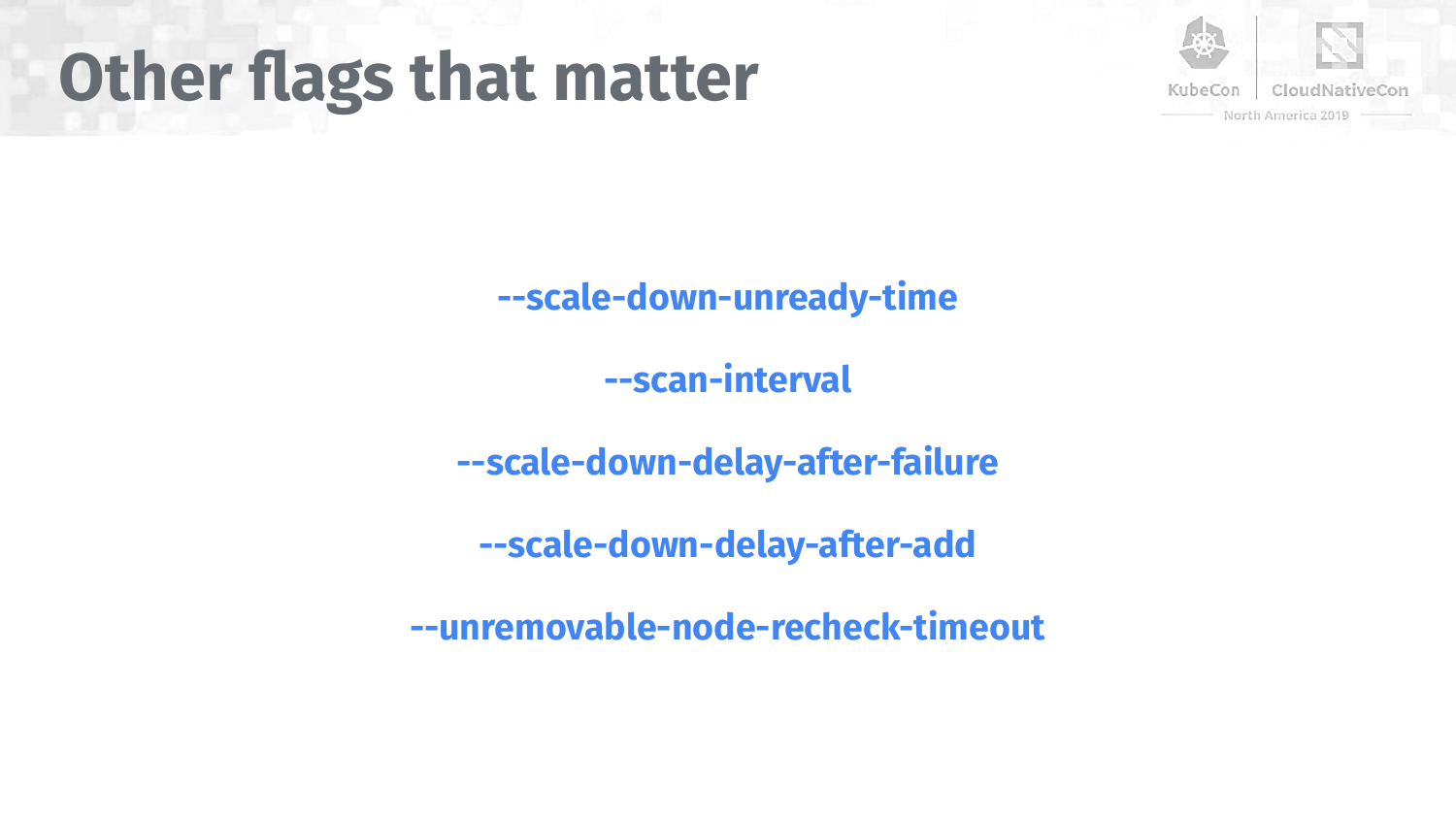

Other flags that matter
--scale-down-unready-time
--scan-interval
--scale-down-delay-after-failure
--scale-down-delay-after-add
--unremovable-node-recheck-timeout